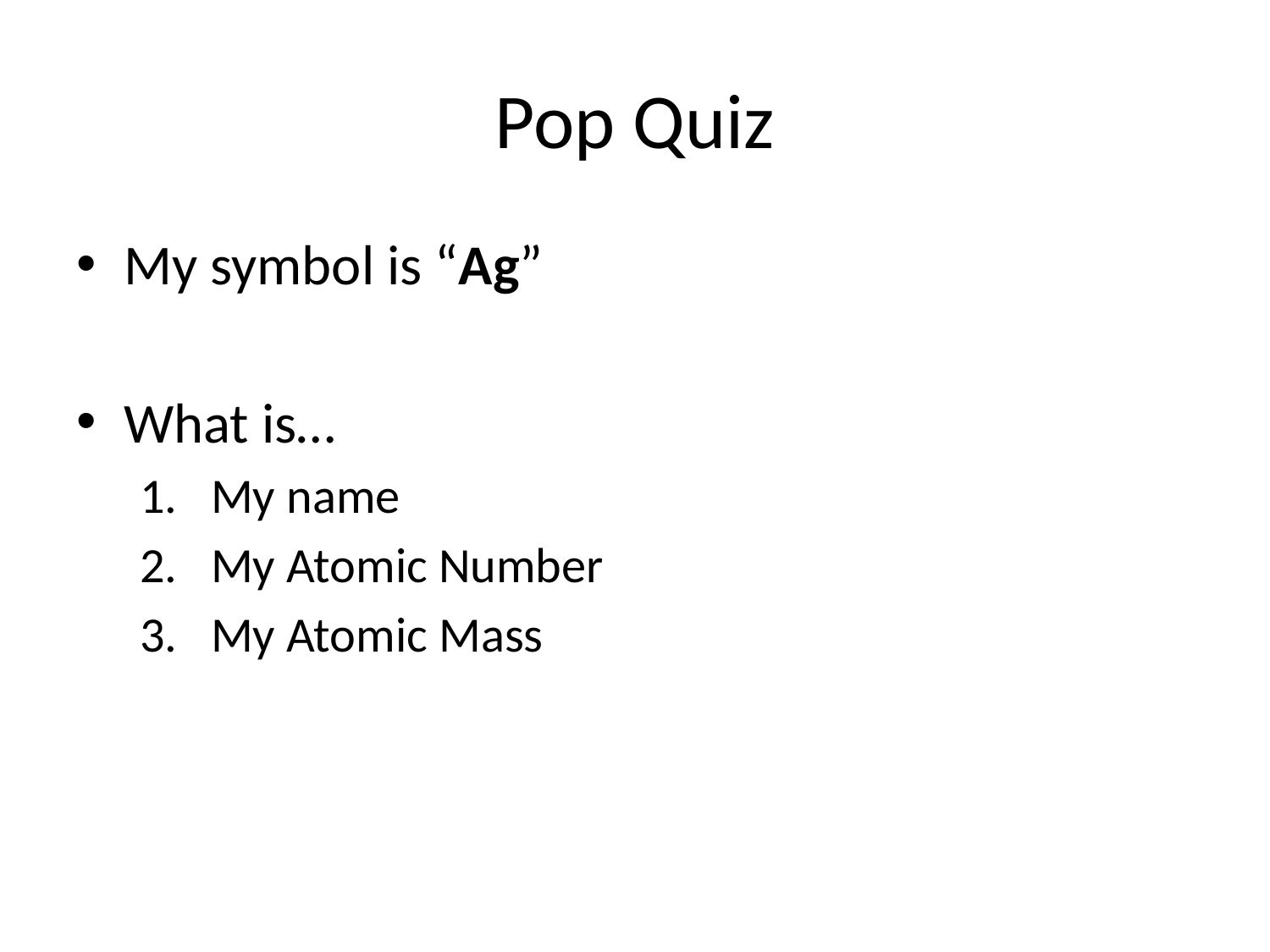

# Pop Quiz
My symbol is “Ag”

What is…
My name
My Atomic Number
My Atomic Mass